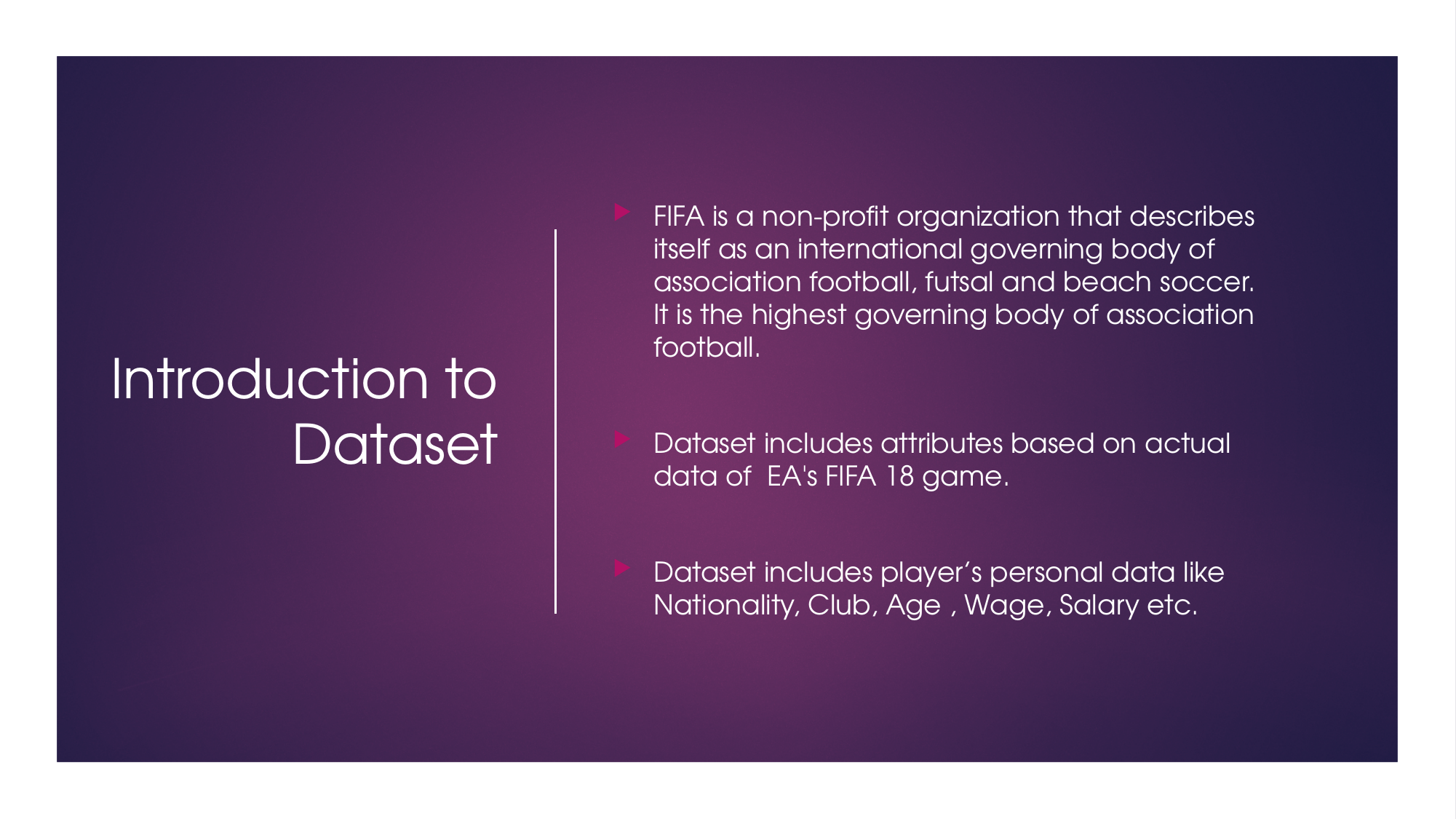

# Introduction to Dataset
FIFA is a non-profit organization that describes itself as an international governing body of association football, futsal and beach soccer. It is the highest governing body of association football.

Dataset includes attributes based on actual data of  EA's FIFA 18 game.

Dataset includes player’s personal data like Nationality, Club, Age , Wage, Salary etc.